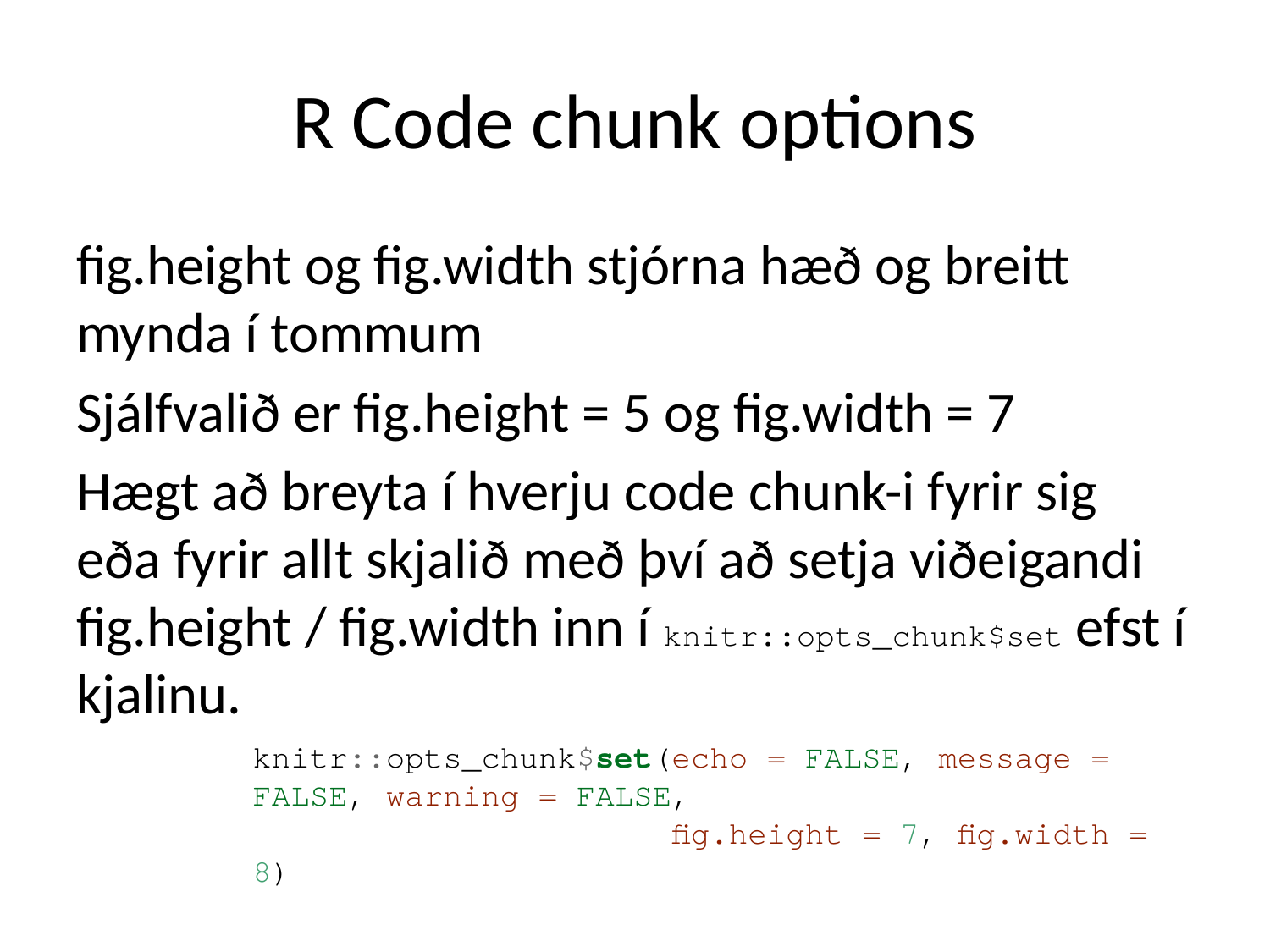

# R Code chunk options
fig.height og fig.width stjórna hæð og breitt mynda í tommum
Sjálfvalið er fig.height = 5 og fig.width = 7
Hægt að breyta í hverju code chunk-i fyrir sig eða fyrir allt skjalið með því að setja viðeigandi fig.height / fig.width inn í knitr::opts_chunk$set efst í kjalinu.
knitr::opts_chunk$set(echo = FALSE, message = FALSE, warning = FALSE,
                      fig.height = 7, fig.width = 8)